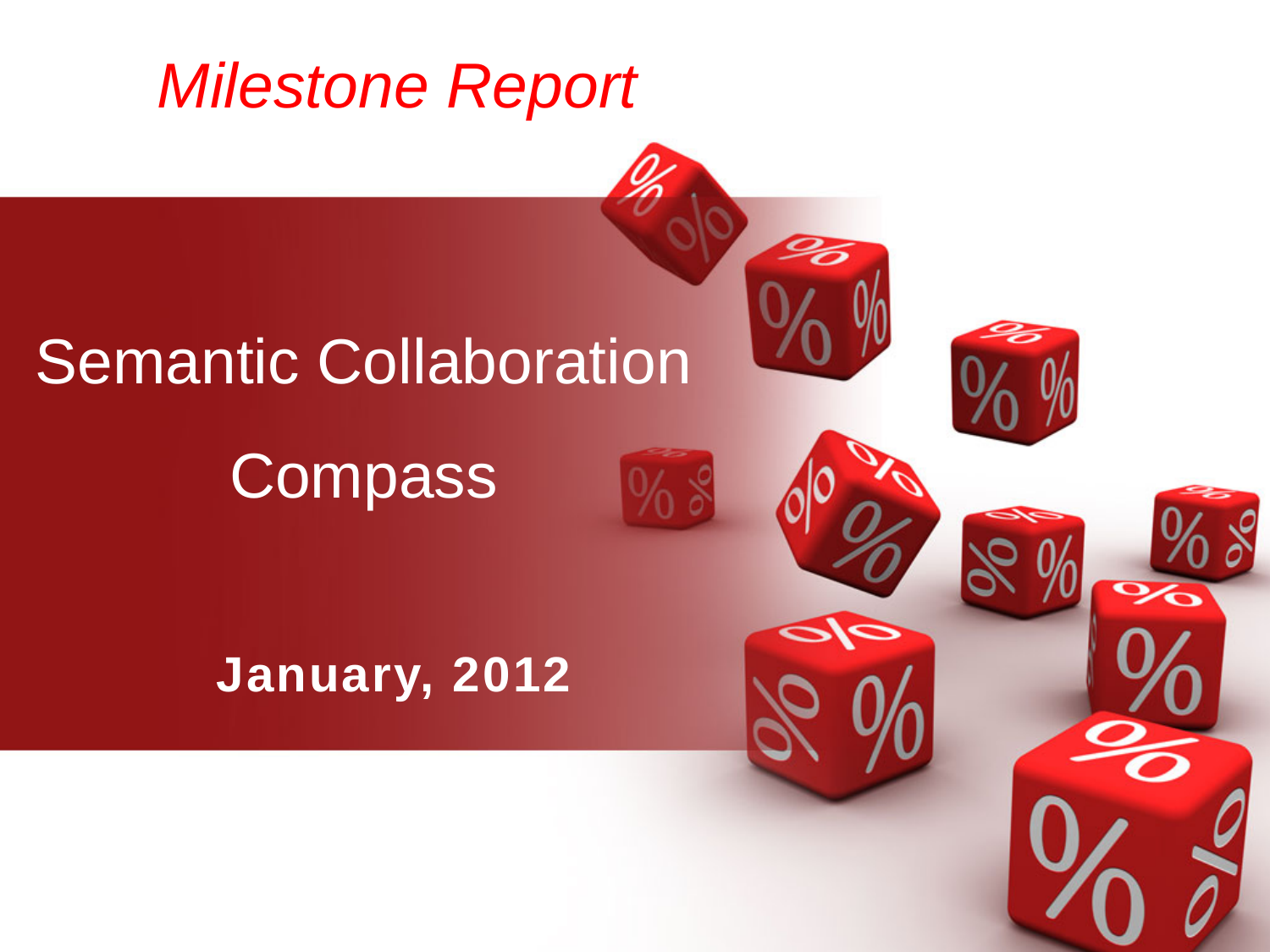

Milestone Report

# Semantic Collaboration Compass
January, 2012